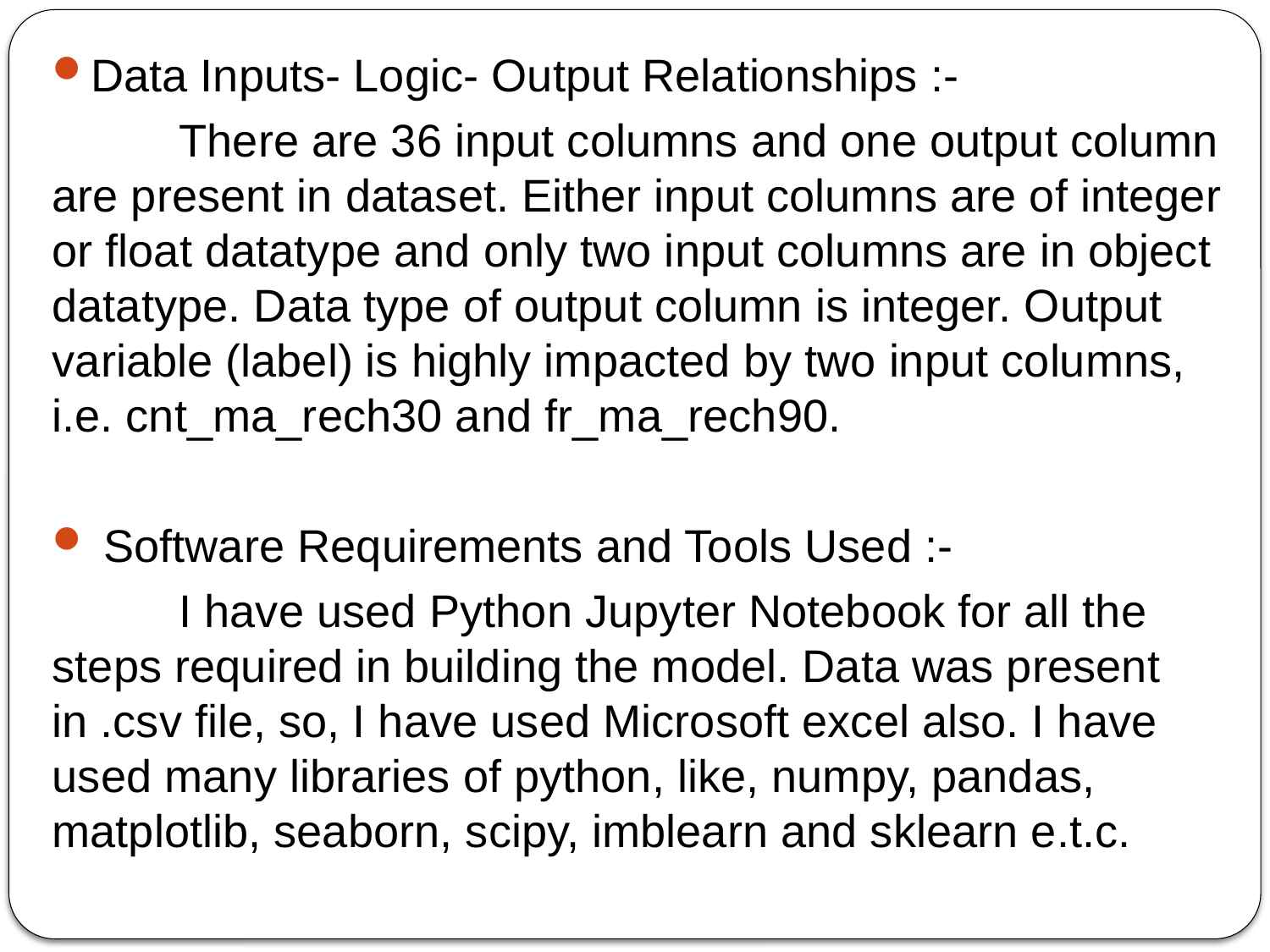

Data Inputs- Logic- Output Relationships :-
 	There are 36 input columns and one output column are present in dataset. Either input columns are of integer or float datatype and only two input columns are in object datatype. Data type of output column is integer. Output variable (label) is highly impacted by two input columns, i.e. cnt_ma_rech30 and fr_ma_rech90.

 Software Requirements and Tools Used :-
	I have used Python Jupyter Notebook for all the steps required in building the model. Data was present in .csv file, so, I have used Microsoft excel also. I have used many libraries of python, like, numpy, pandas, matplotlib, seaborn, scipy, imblearn and sklearn e.t.c.